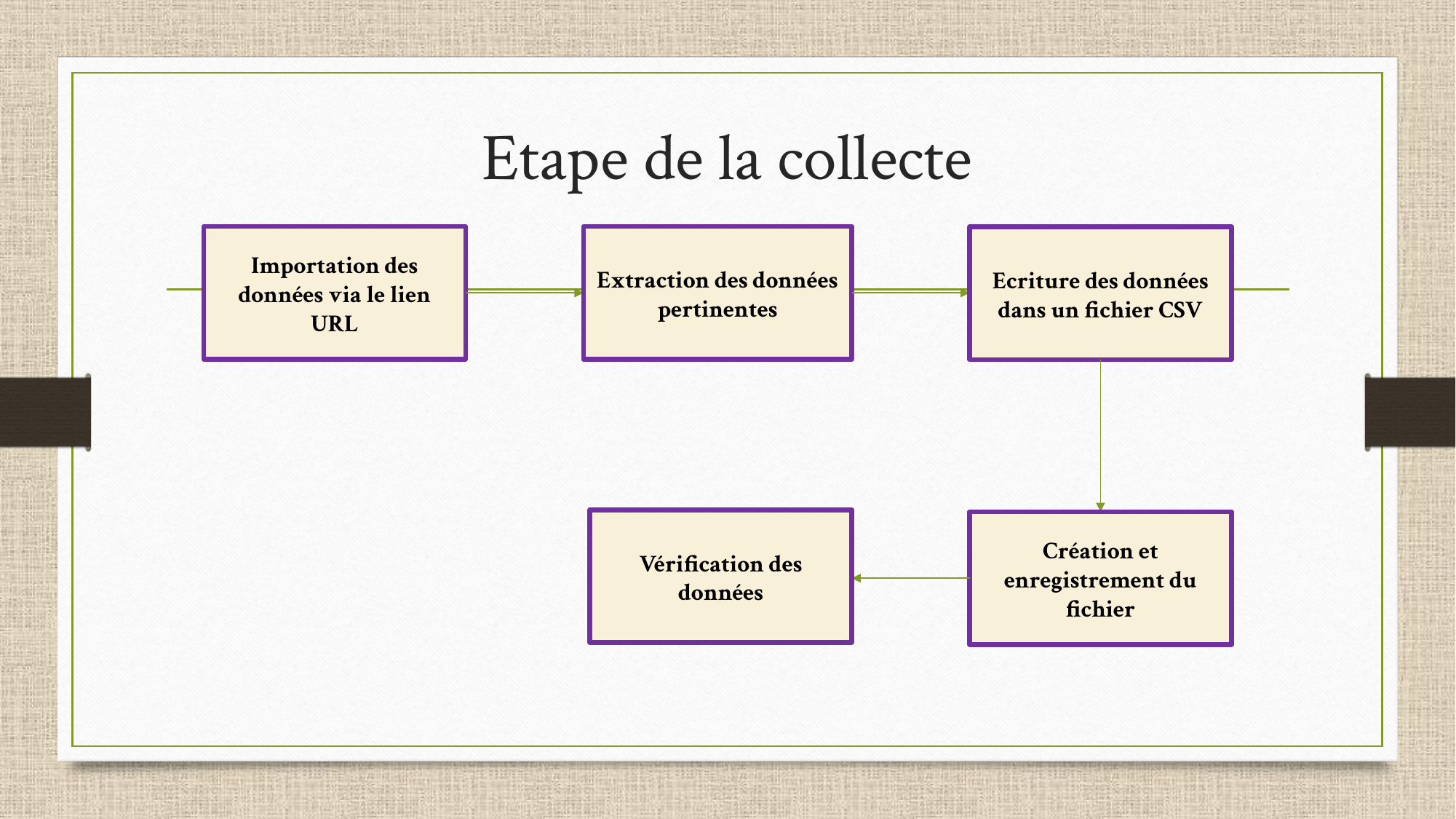

# Etape de la collecte
Importation des données via le lien URL
Extraction des données pertinentes
Ecriture des données dans un fichier CSV
Vérification des données
Création et enregistrement du fichier